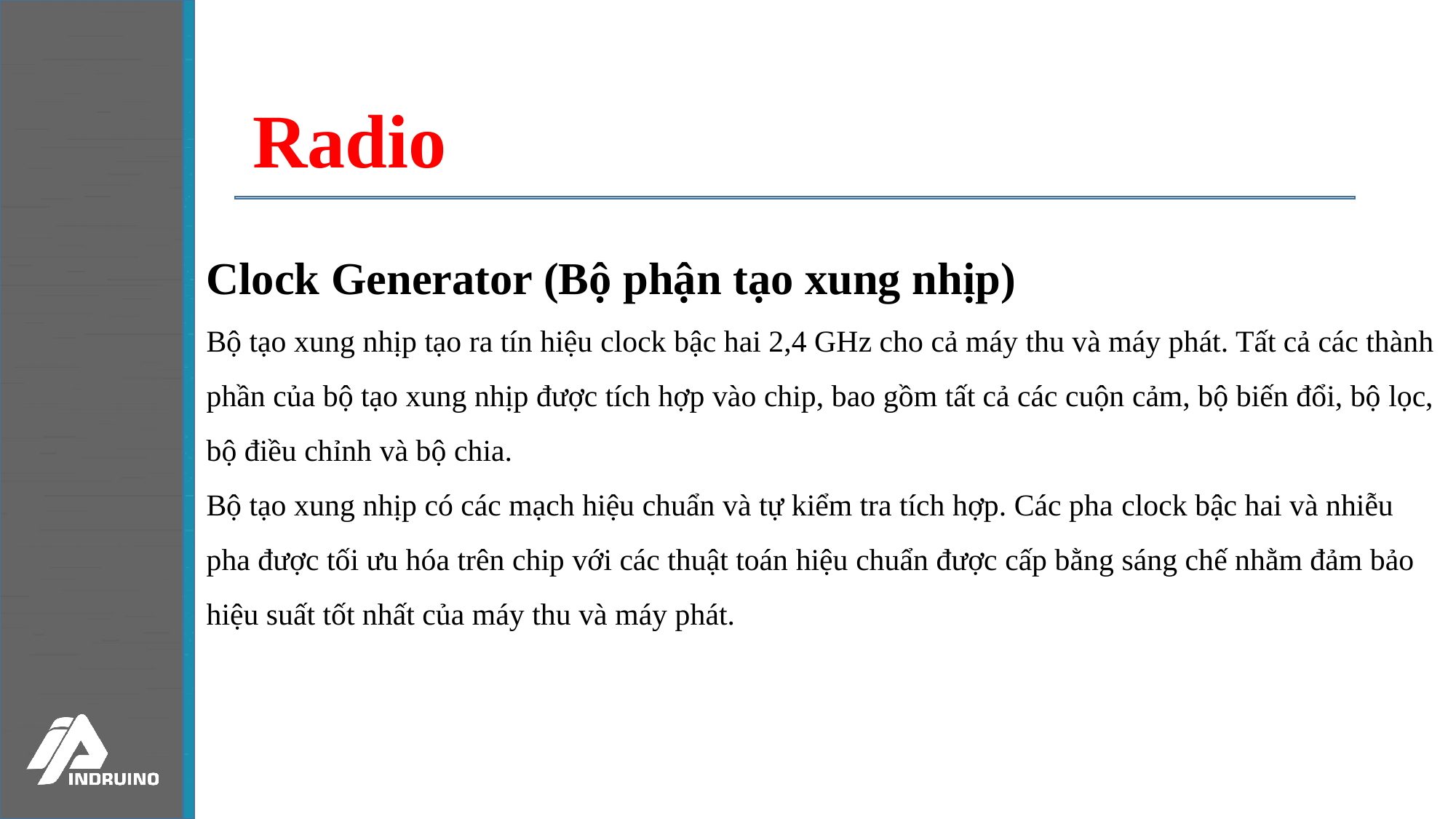

Radio
Clock Generator (Bộ phận tạo xung nhịp)
Bộ tạo xung nhịp tạo ra tín hiệu clock bậc hai 2,4 GHz cho cả máy thu và máy phát. Tất cả các thành phần của bộ tạo xung nhịp được tích hợp vào chip, bao gồm tất cả các cuộn cảm, bộ biến đổi, bộ lọc, bộ điều chỉnh và bộ chia.
Bộ tạo xung nhịp có các mạch hiệu chuẩn và tự kiểm tra tích hợp. Các pha clock bậc hai và nhiễu pha được tối ưu hóa trên chip với các thuật toán hiệu chuẩn được cấp bằng sáng chế nhằm đảm bảo hiệu suất tốt nhất của máy thu và máy phát.